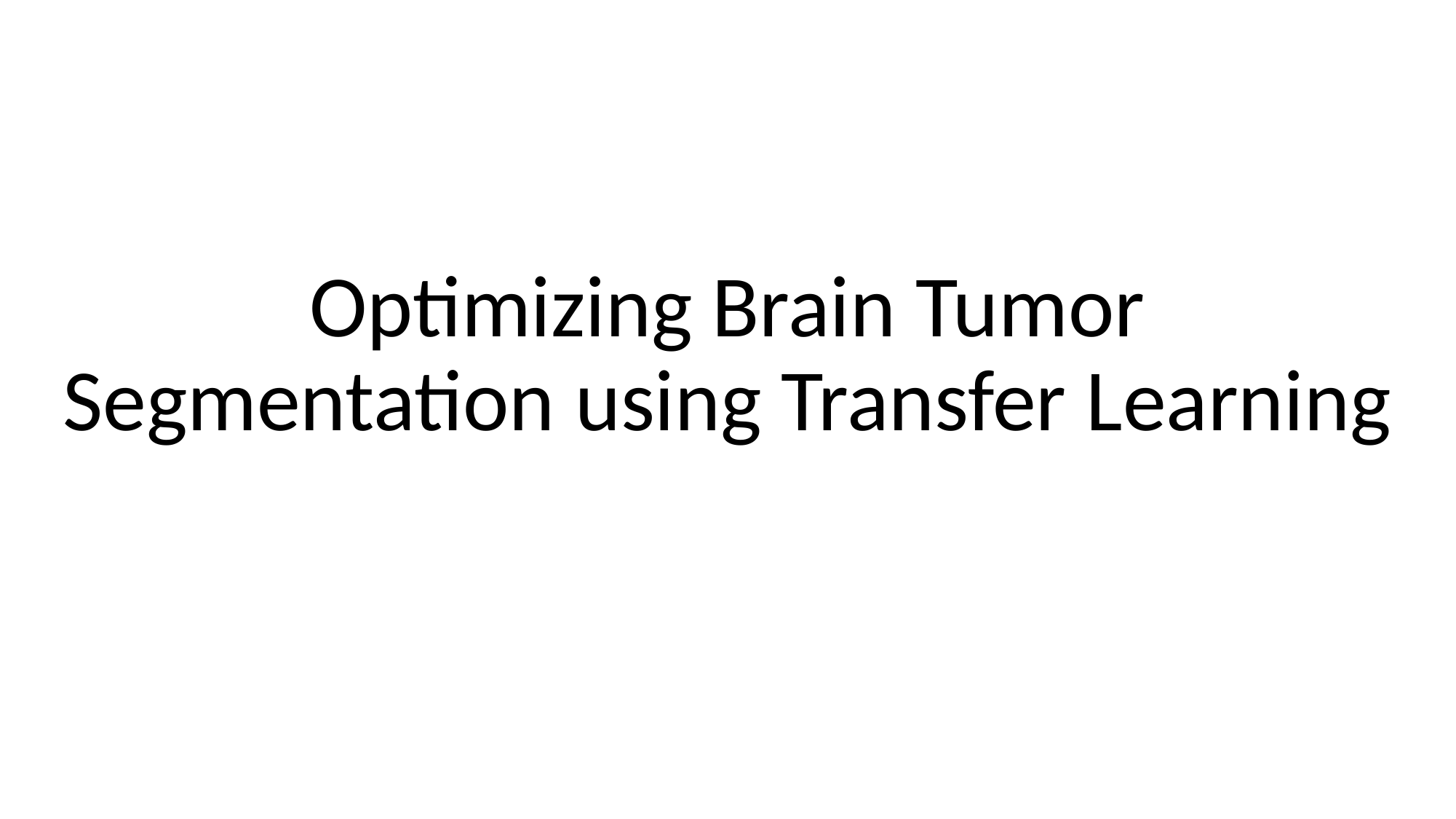

# Optimizing Brain Tumor Segmentation using Transfer Learning